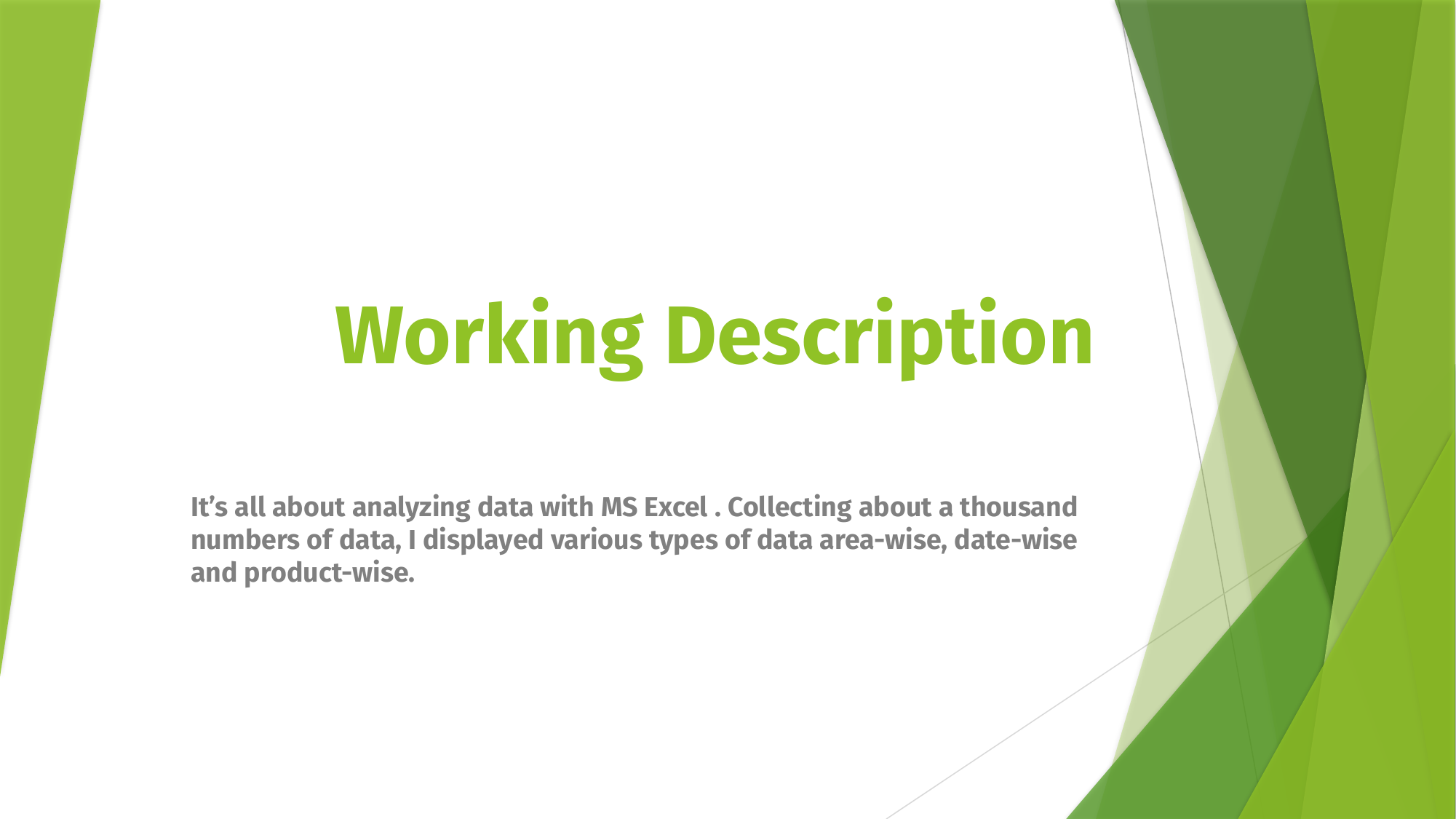

# Working Description
It’s all about analyzing data with MS Excel . Collecting about a thousand numbers of data, I displayed various types of data area-wise, date-wise and product-wise.